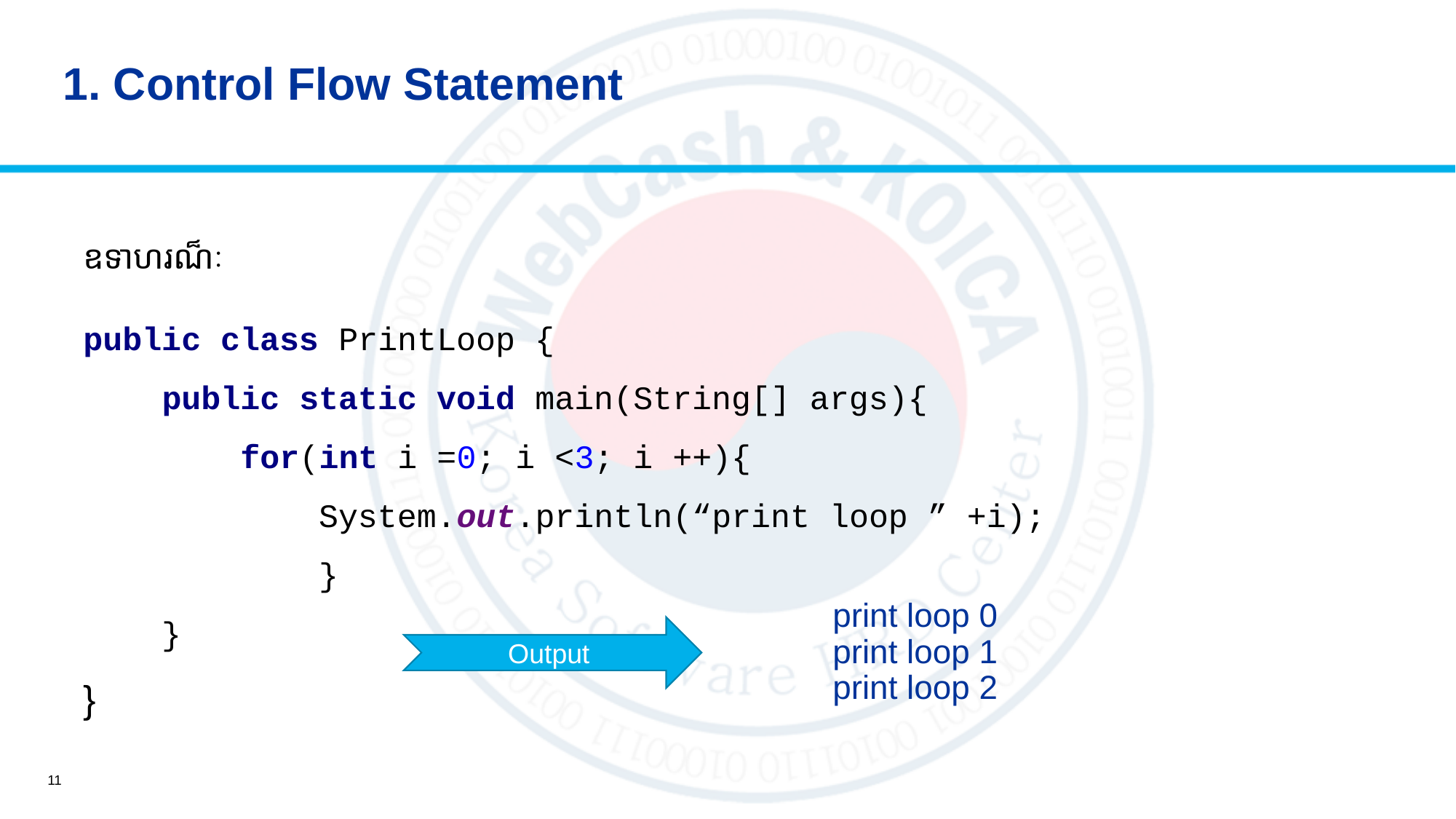

# 1. Control Flow Statement
ឧទាហរណ៏ៈ
public class PrintLoop {
    public static void main(String[] args){
        for(int i =0; i <3; i ++){
            System.out.println(“print loop ” +i);
            }
    }
}

print loop 0
print loop 1
print loop 2
Output
11